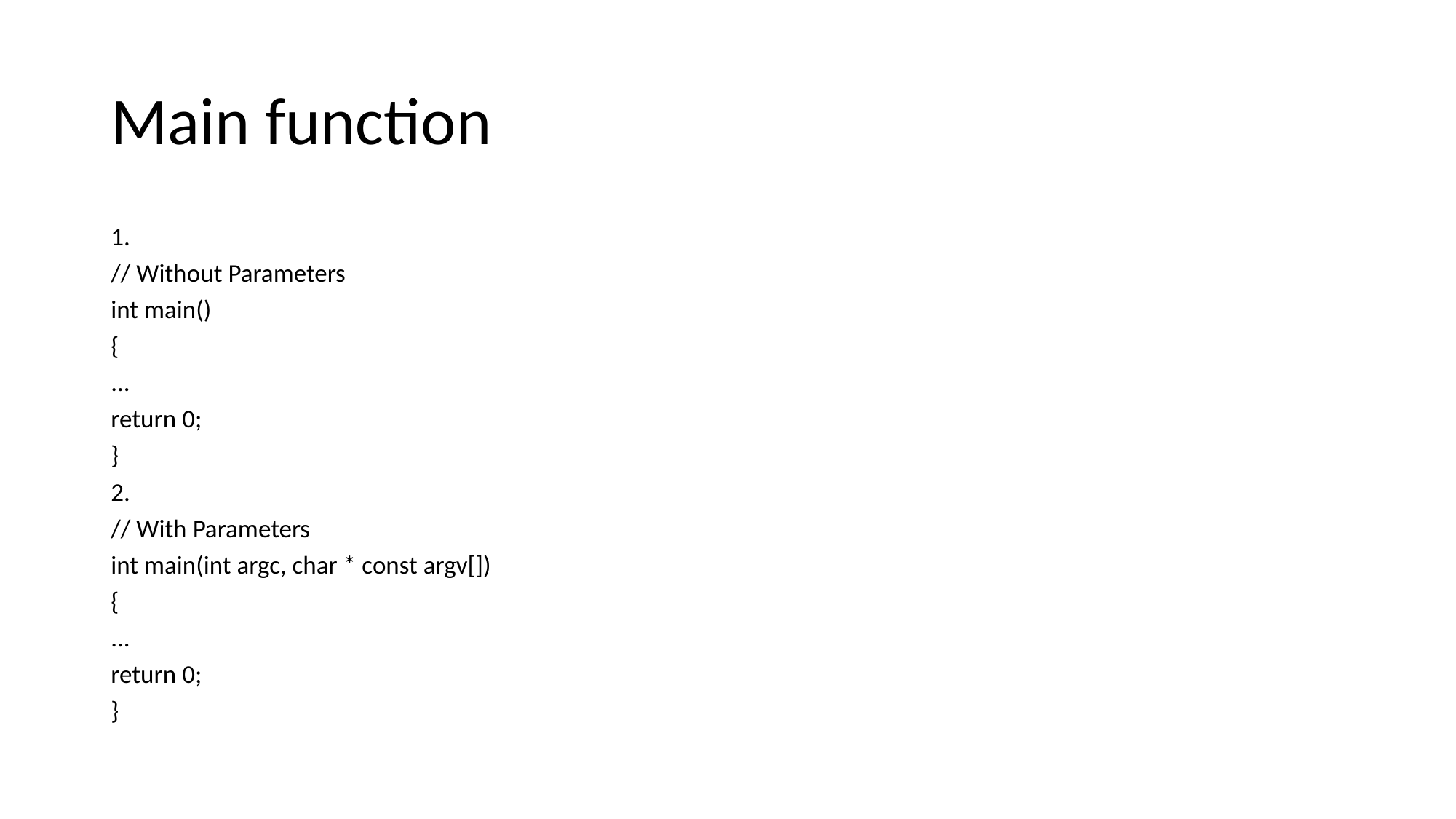

# Main function
1.
// Without Parameters
int main()
{
...
return 0;
}
2.
// With Parameters
int main(int argc, char * const argv[])
{
...
return 0;
}